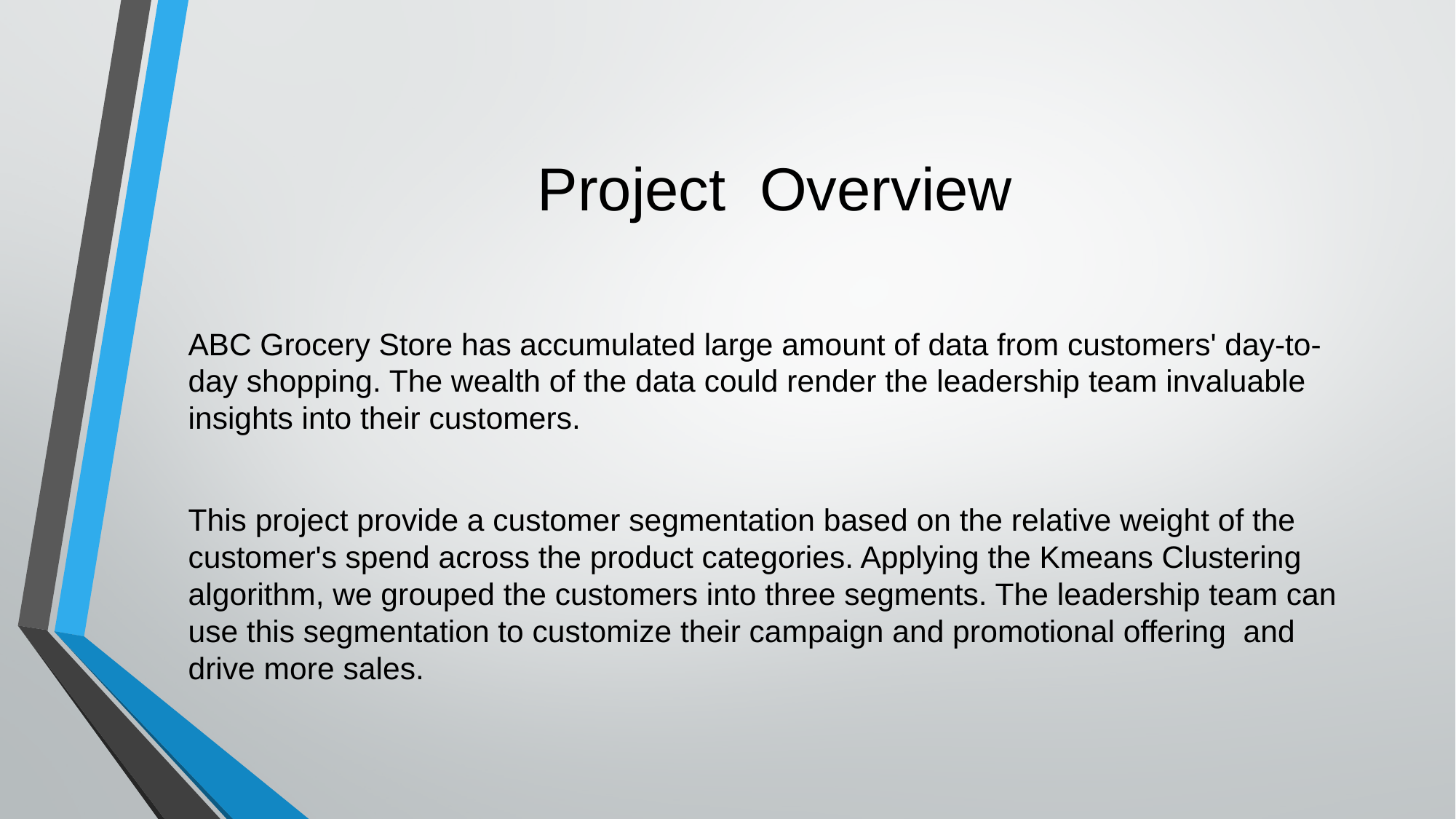

# Project  Overview
ABC Grocery Store has accumulated large amount of data from customers' day-to-day shopping. The wealth of the data could render the leadership team invaluable insights into their customers.

This project provide a customer segmentation based on the relative weight of the customer's spend across the product categories. Applying the Kmeans Clustering algorithm, we grouped the customers into three segments. The leadership team can use this segmentation to customize their campaign and promotional offering  and drive more sales.